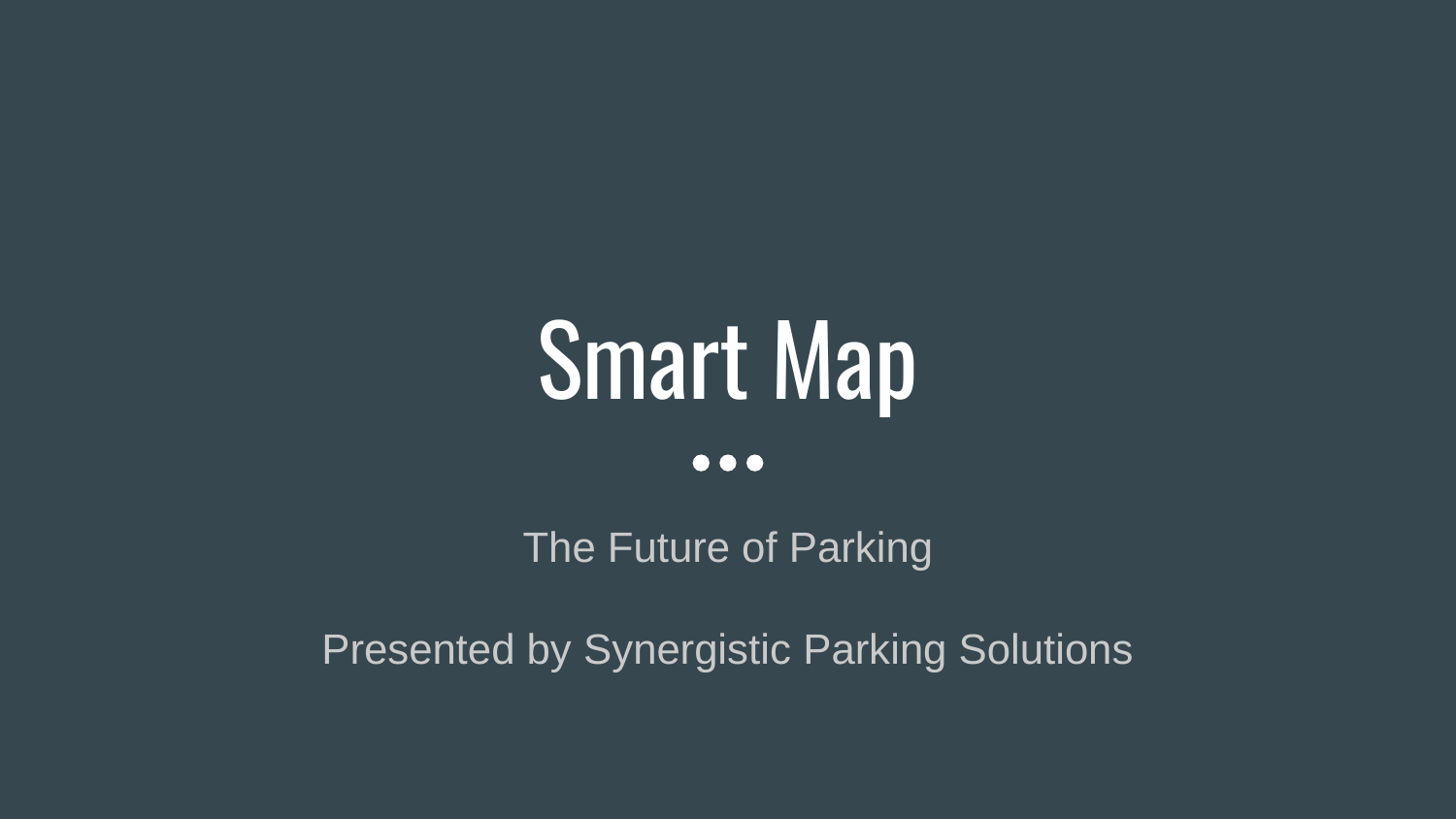

# Smart Map
The Future of Parking

Presented by Synergistic Parking Solutions